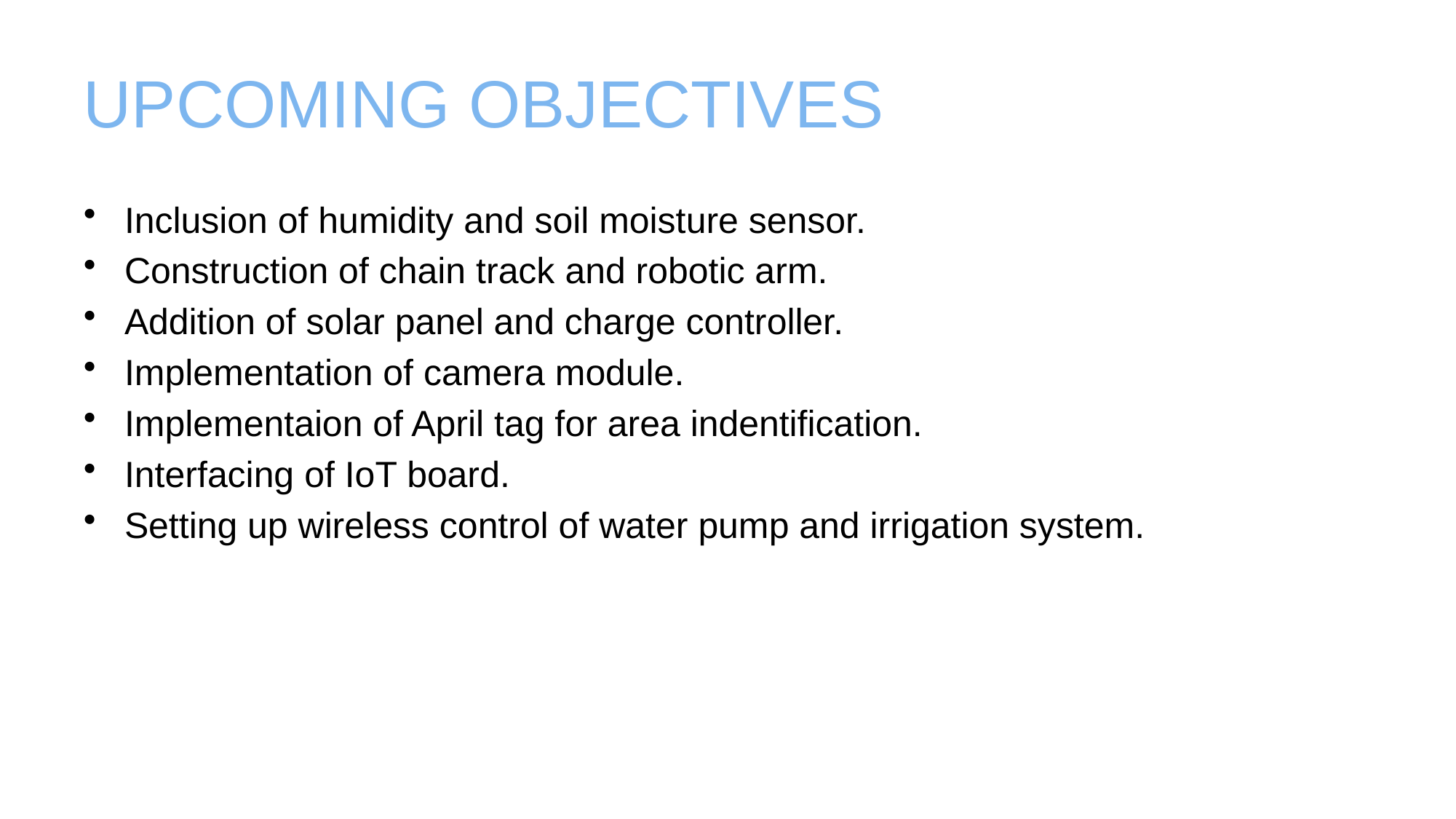

# UPCOMING OBJECTIVES
Inclusion of humidity and soil moisture sensor.
Construction of chain track and robotic arm.
Addition of solar panel and charge controller.
Implementation of camera module.
Implementaion of April tag for area indentification.
Interfacing of IoT board.
Setting up wireless control of water pump and irrigation system.